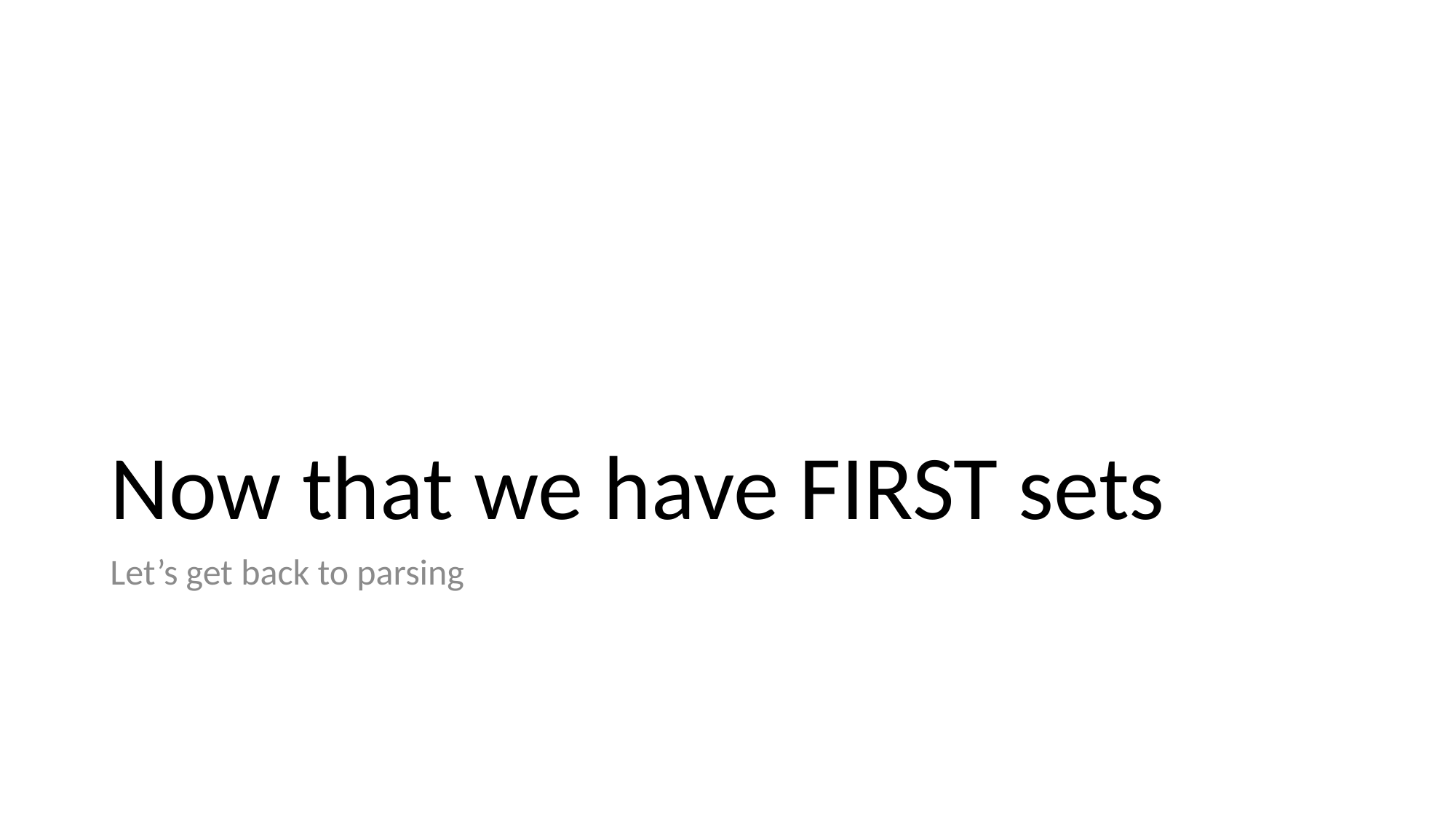

# Now that we have FIRST sets
Let’s get back to parsing